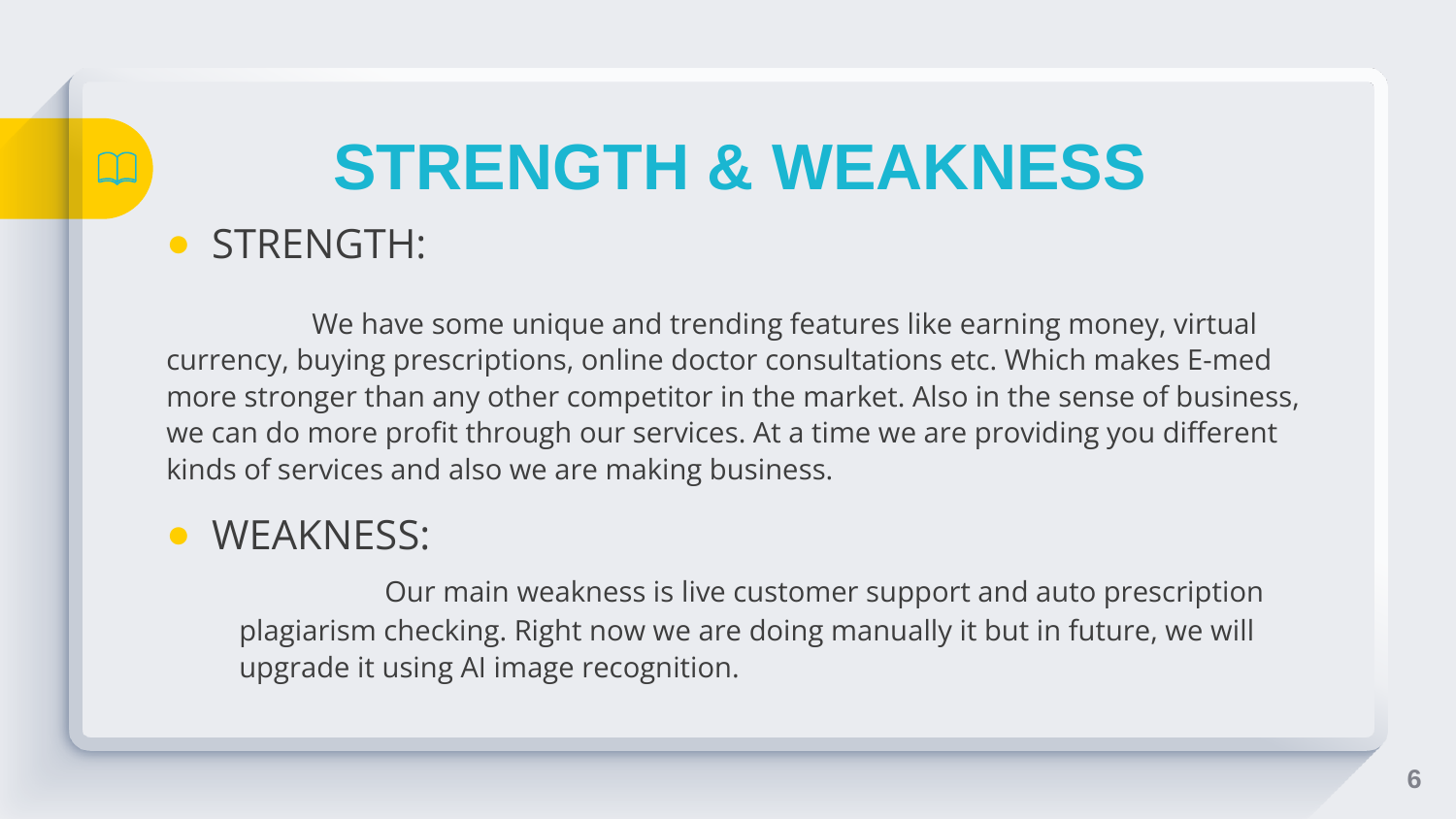

# STRENGTH & WEAKNESS

STRENGTH:

	We have some unique and trending features like earning money, virtual currency, buying prescriptions, online doctor consultations etc. Which makes E-med more stronger than any other competitor in the market. Also in the sense of business, we can do more profit through our services. At a time we are providing you different kinds of services and also we are making business.

WEAKNESS:
	Our main weakness is live customer support and auto prescription plagiarism checking. Right now we are doing manually it but in future, we will upgrade it using AI image recognition.

6